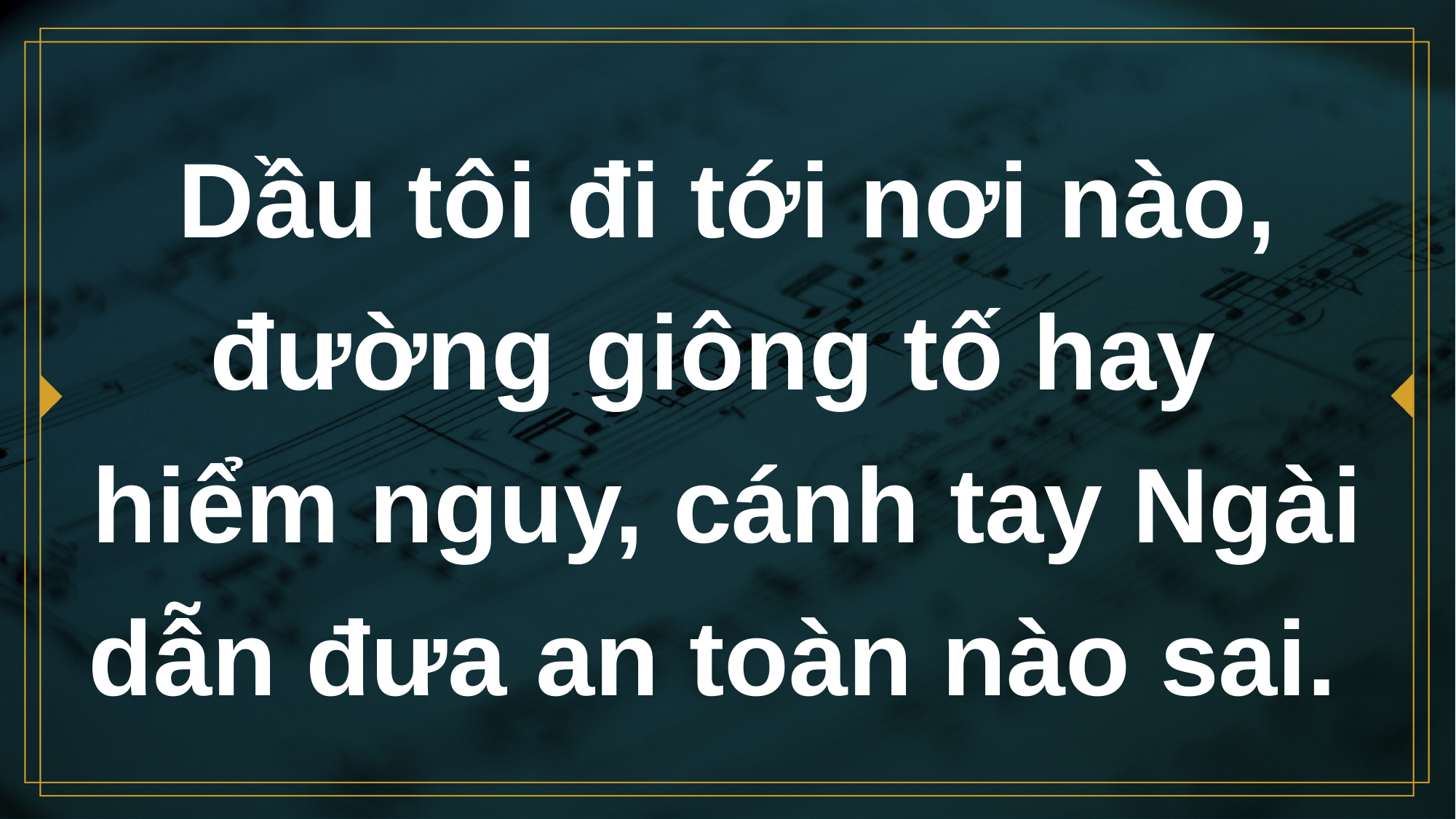

# Dầu tôi đi tới nơi nào, đường giông tố hay hiểm nguy, cánh tay Ngài dẫn đưa an toàn nào sai.